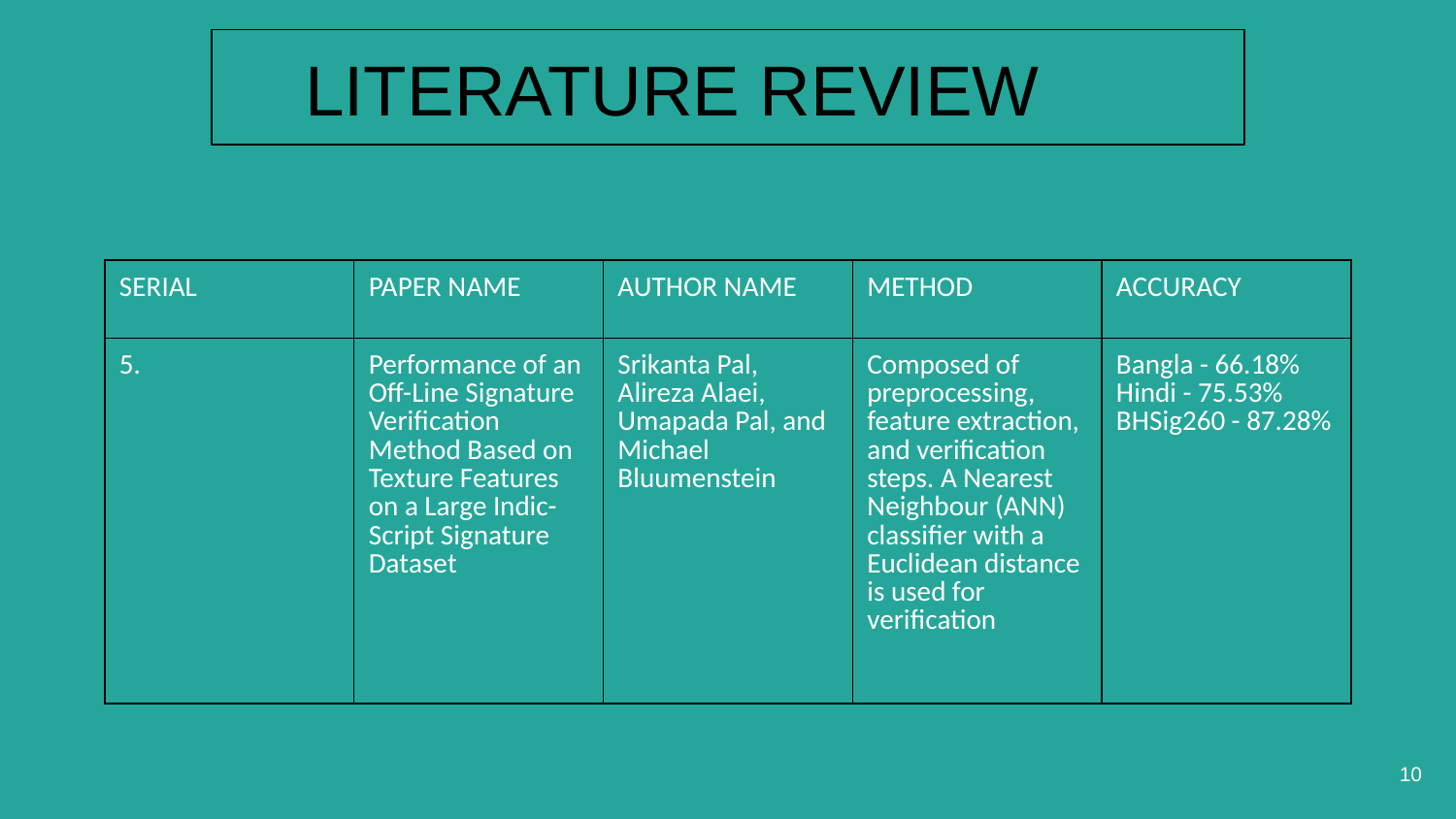

# LITERATURE REVIEW

| SERIAL | PAPER NAME | AUTHOR NAME | METHOD | ACCURACY |
| --- | --- | --- | --- | --- |
| 5. | Performance of an Off-Line Signature Verification Method Based on Texture Features on a Large Indic-Script Signature Dataset | Srikanta Pal, Alireza Alaei, Umapada Pal, and Michael Bluumenstein | Composed of preprocessing, feature extraction, and verification steps. A Nearest Neighbour (ANN) classifier with a Euclidean distance is used for verification | Bangla - 66.18% Hindi - 75.53% BHSig260 - 87.28% |
10